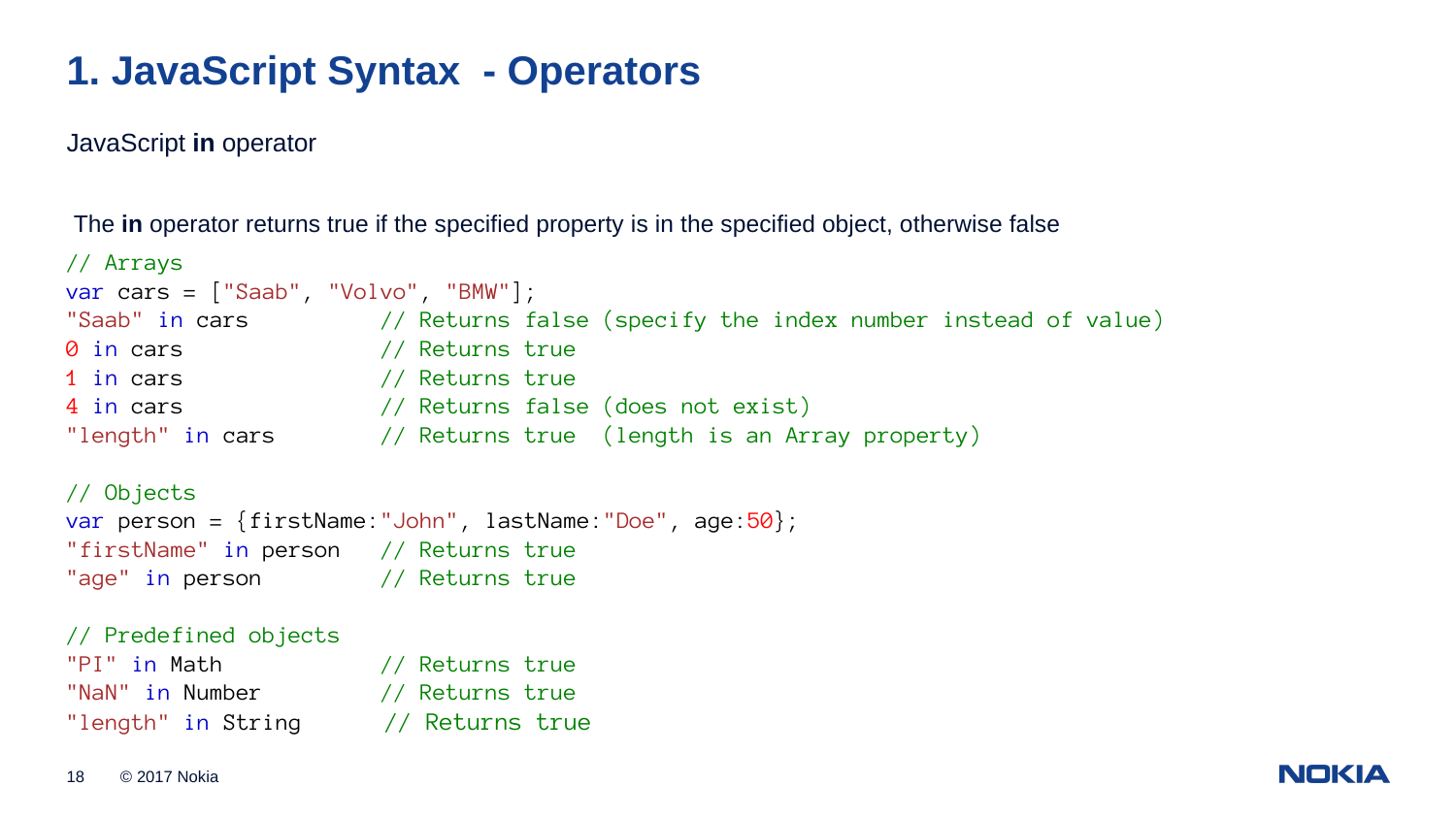

1. JavaScript Syntax  - Operators

JavaScript in operator

 The in operator returns true if the specified property is in the specified object, otherwise false
// Arrays
var cars = ["Saab", "Volvo", "BMW"];
"Saab" in cars          // Returns false (specify the index number instead of value)
0 in cars               // Returns true
1 in cars               // Returns true
4 in cars               // Returns false (does not exist)
"length" in cars        // Returns true  (length is an Array property)
// Objects
var person = {firstName:"John", lastName:"Doe", age:50};
"firstName" in person   // Returns true
"age" in person         // Returns true
// Predefined objects
"PI" in Math            // Returns true
"NaN" in Number         // Returns true
"length" in String      // Returns true